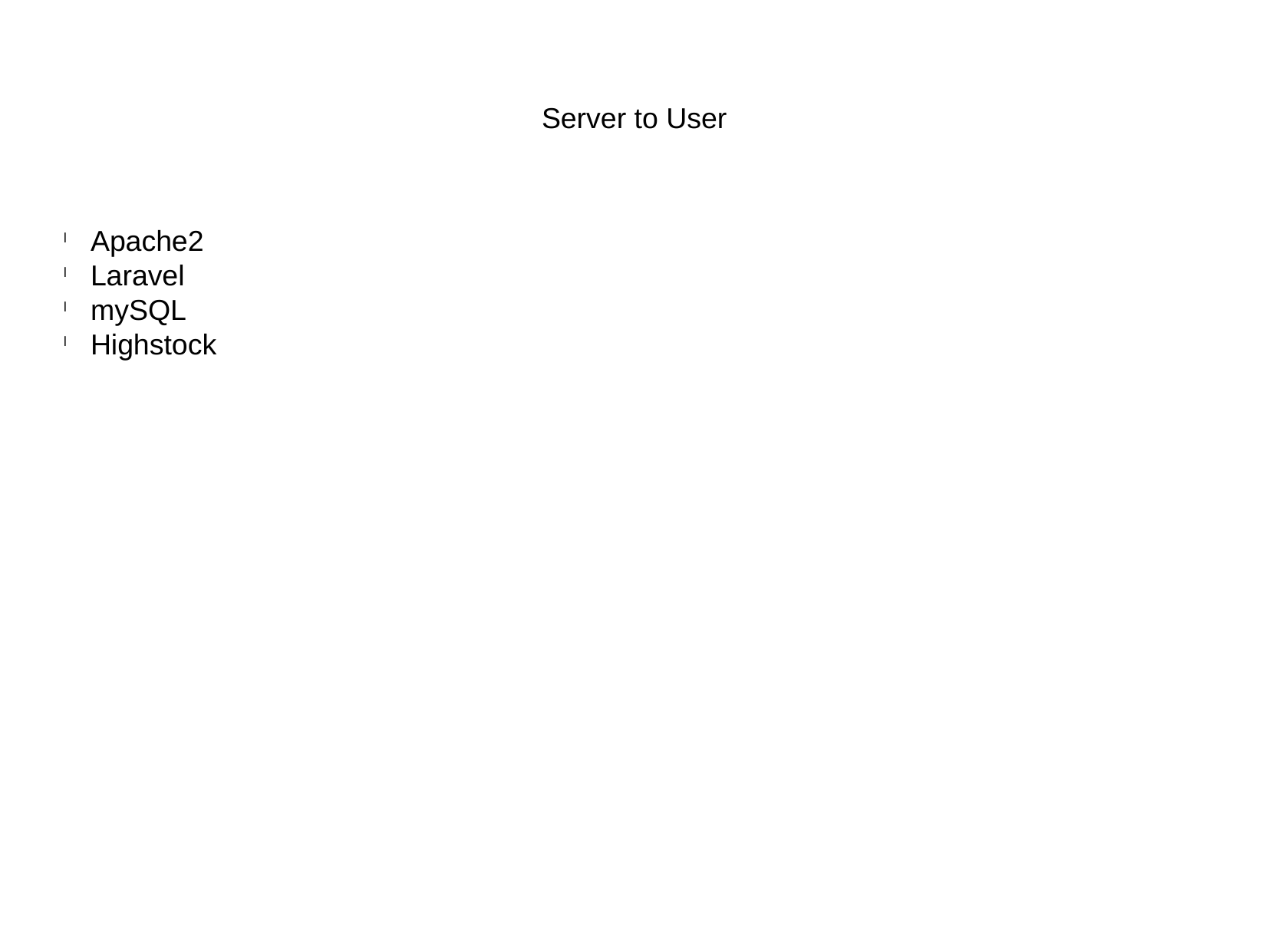

Server to User
Apache2
Laravel
mySQL
Highstock